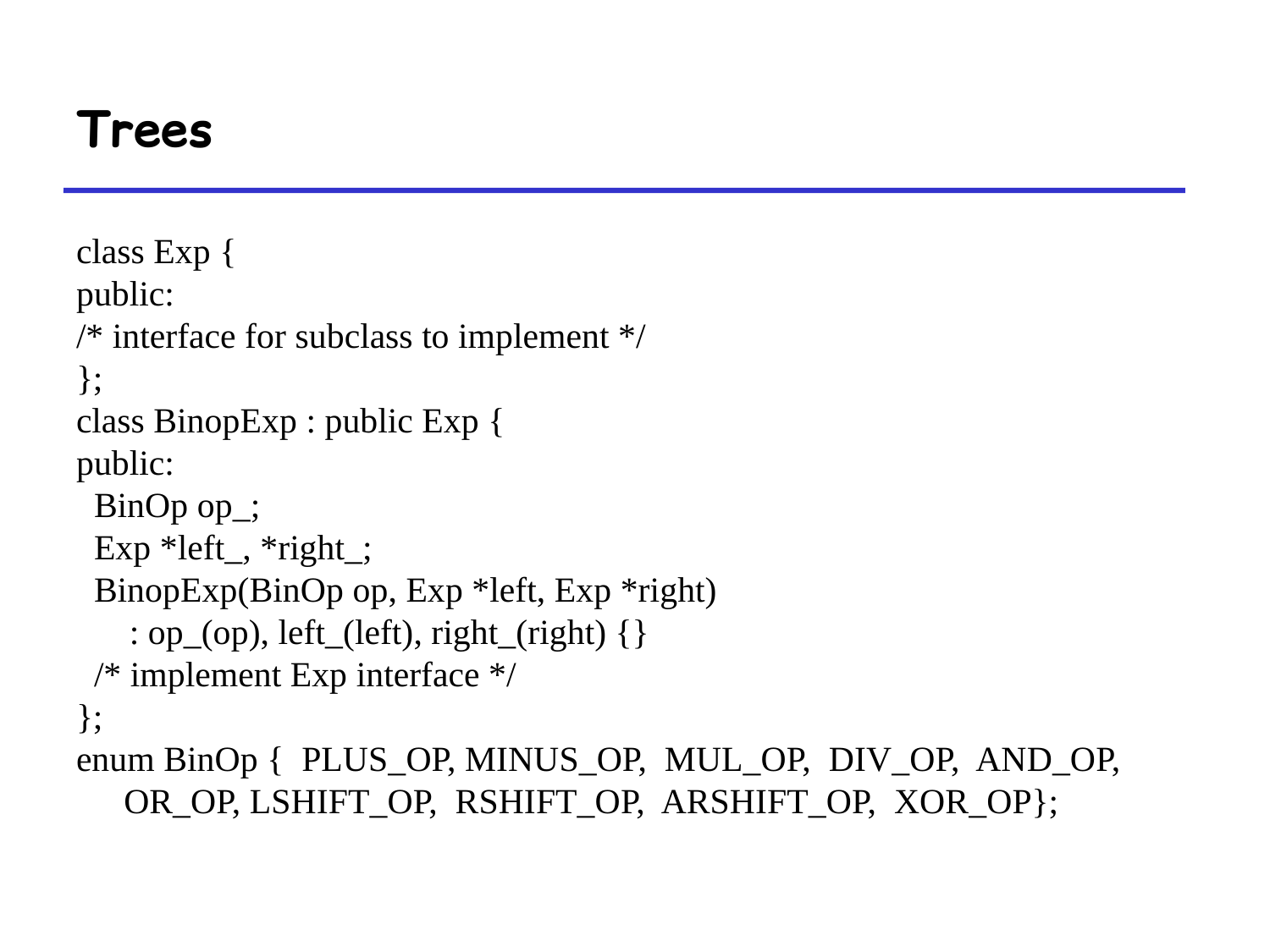

# Trees
class Exp {
public:
/* interface for subclass to implement */
};
class BinopExp : public Exp {
public:
  BinOp op_;
  Exp *left_, *right_;
  BinopExp(BinOp op, Exp *left, Exp *right)
      : op_(op), left_(left), right_(right) {}
  /* implement Exp interface */
};
enum BinOp {  PLUS_OP, MINUS_OP,  MUL_OP,  DIV_OP,  AND_OP,  OR_OP, LSHIFT_OP,  RSHIFT_OP,  ARSHIFT_OP,  XOR_OP};

6